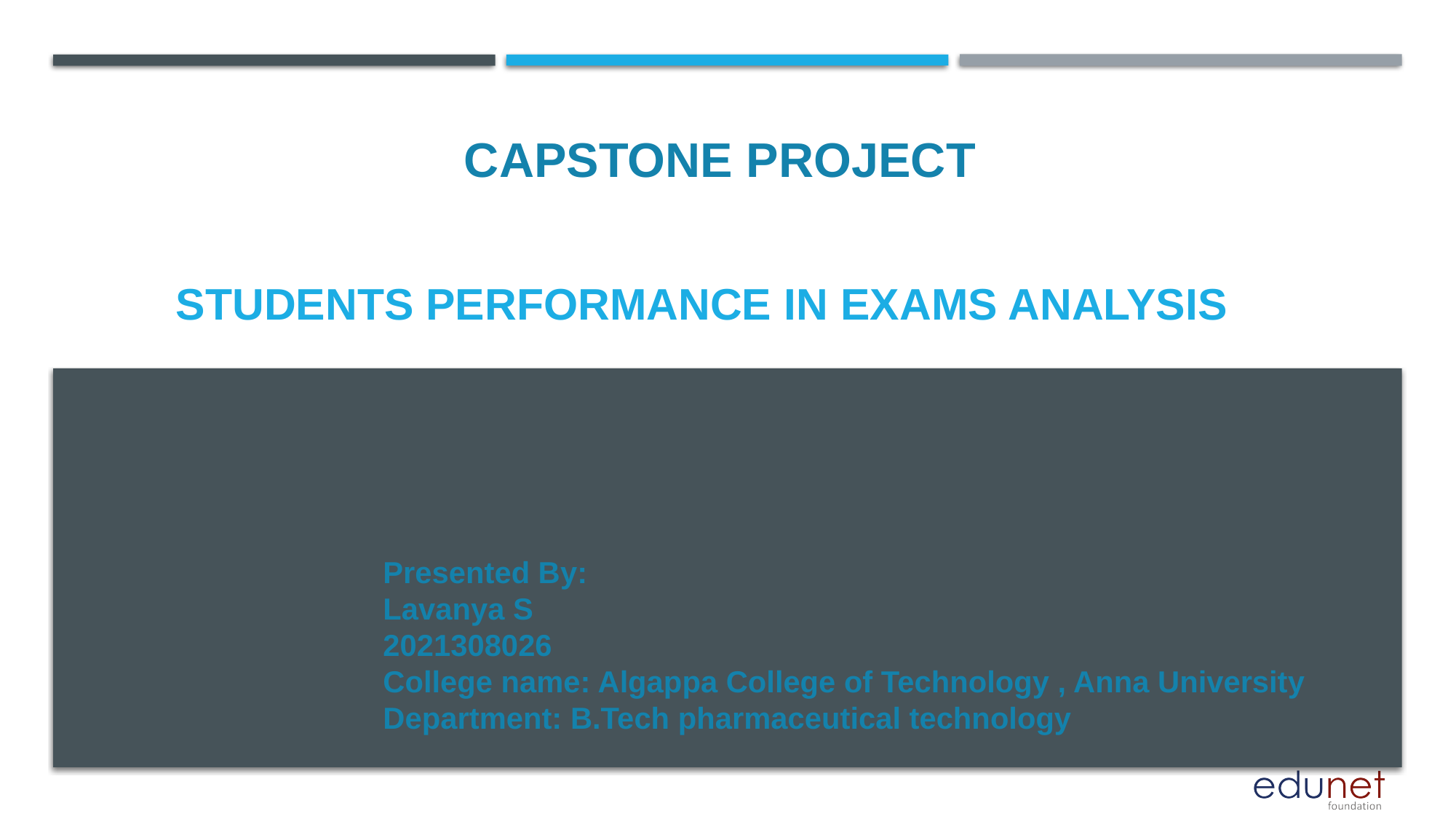

CAPSTONE PROJECT
# STUDENTS PERFORMANCE IN EXAMS ANALYSIS
Presented By:
Lavanya S
2021308026
College name: Algappa College of Technology , Anna University
Department: B.Tech pharmaceutical technology